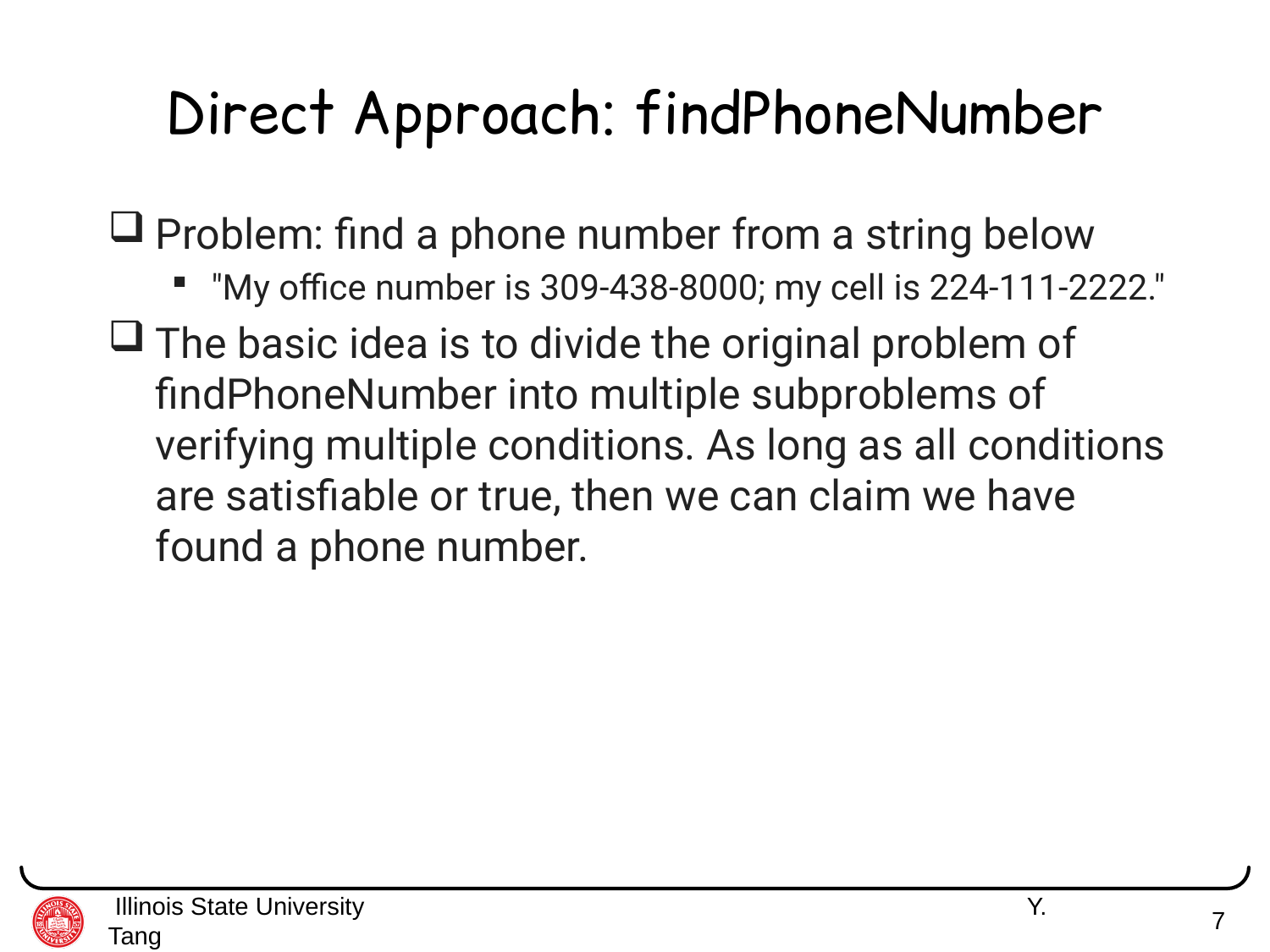

# Direct Approach: findPhoneNumber
Problem: find a phone number from a string below
"My office number is 309-438-8000; my cell is 224-111-2222."
The basic idea is to divide the original problem of findPhoneNumber into multiple subproblems of verifying multiple conditions. As long as all conditions are satisfiable or true, then we can claim we have found a phone number.
 Illinois State University                      	                                                           Y. Tang
7